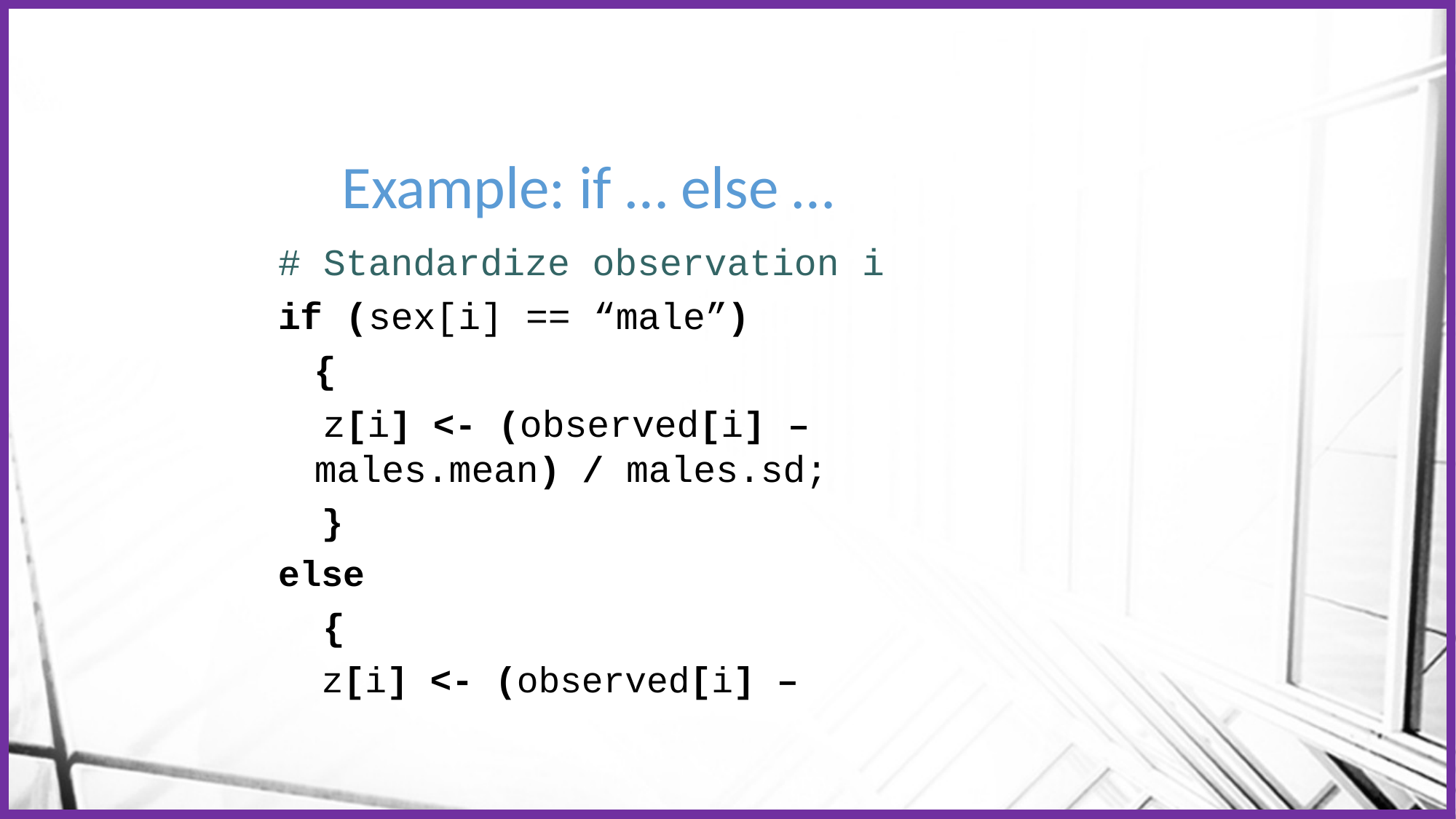

# Example: if … else …
# Standardize observation i
if (sex[i] == “male”)
{
z[i] <- (observed[i] –
males.mean) / males.sd;
}
else
{
z[i] <- (observed[i] –